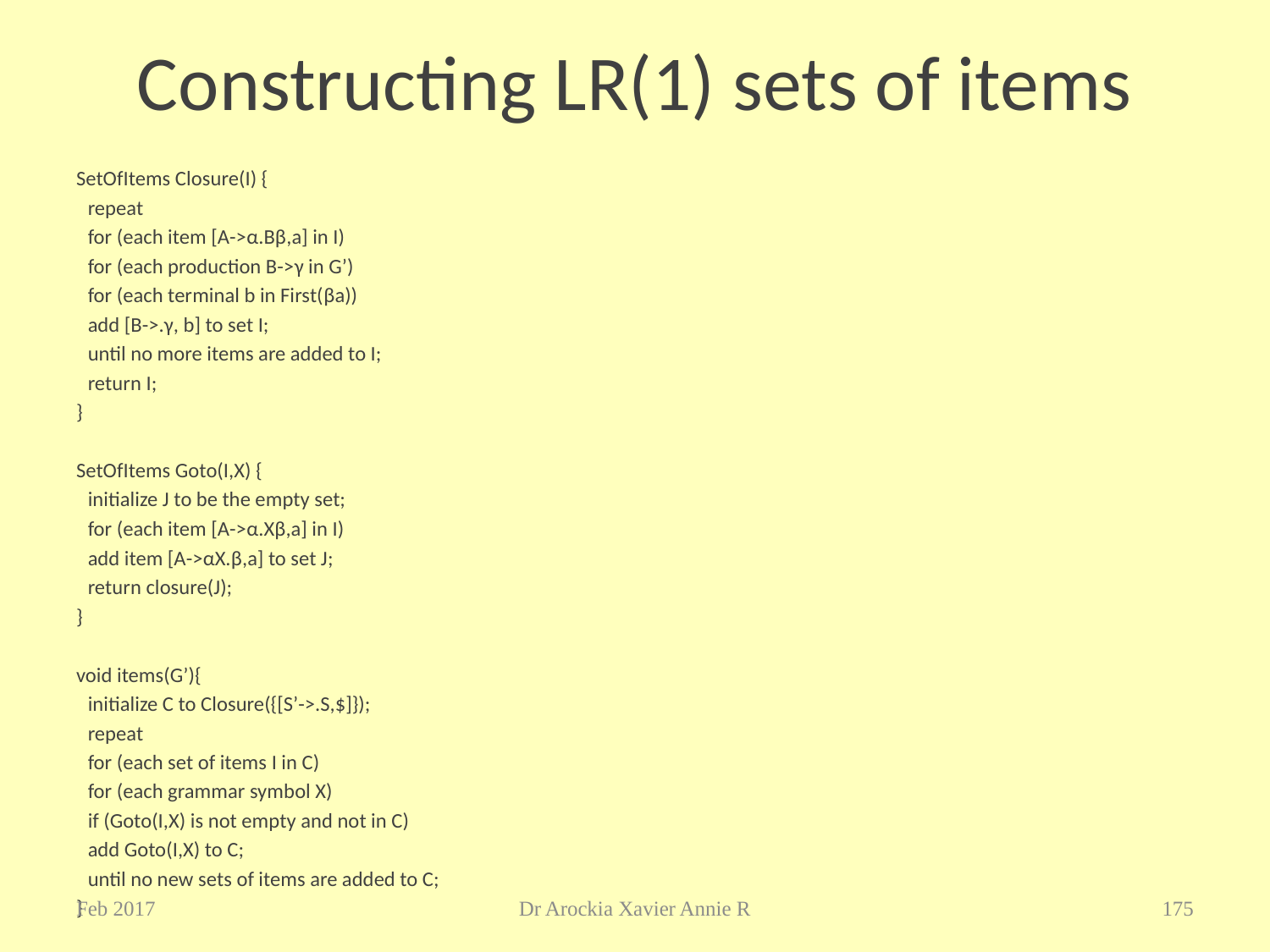

# Constructing LR(1) sets of items
SetOfItems Closure(I) {
	repeat
		for (each item [A->α.Bβ,a] in I)
			for (each production B->γ in G’)
				for (each terminal b in First(βa))
					add [B->.γ, b] to set I;
	until no more items are added to I;
	return I;
}

SetOfItems Goto(I,X) {
	initialize J to be the empty set;
	for (each item [A->α.Xβ,a] in I)
		add item [A->αX.β,a] to set J;
	return closure(J);
}

void items(G’){
	initialize C to Closure({[S’->.S,$]});
	repeat
		for (each set of items I in C)
			for (each grammar symbol X)
				if (Goto(I,X) is not empty and not in C)
					add Goto(I,X) to C;
	until no new sets of items are added to C;
}
Feb 2017
Dr Arockia Xavier Annie R
175